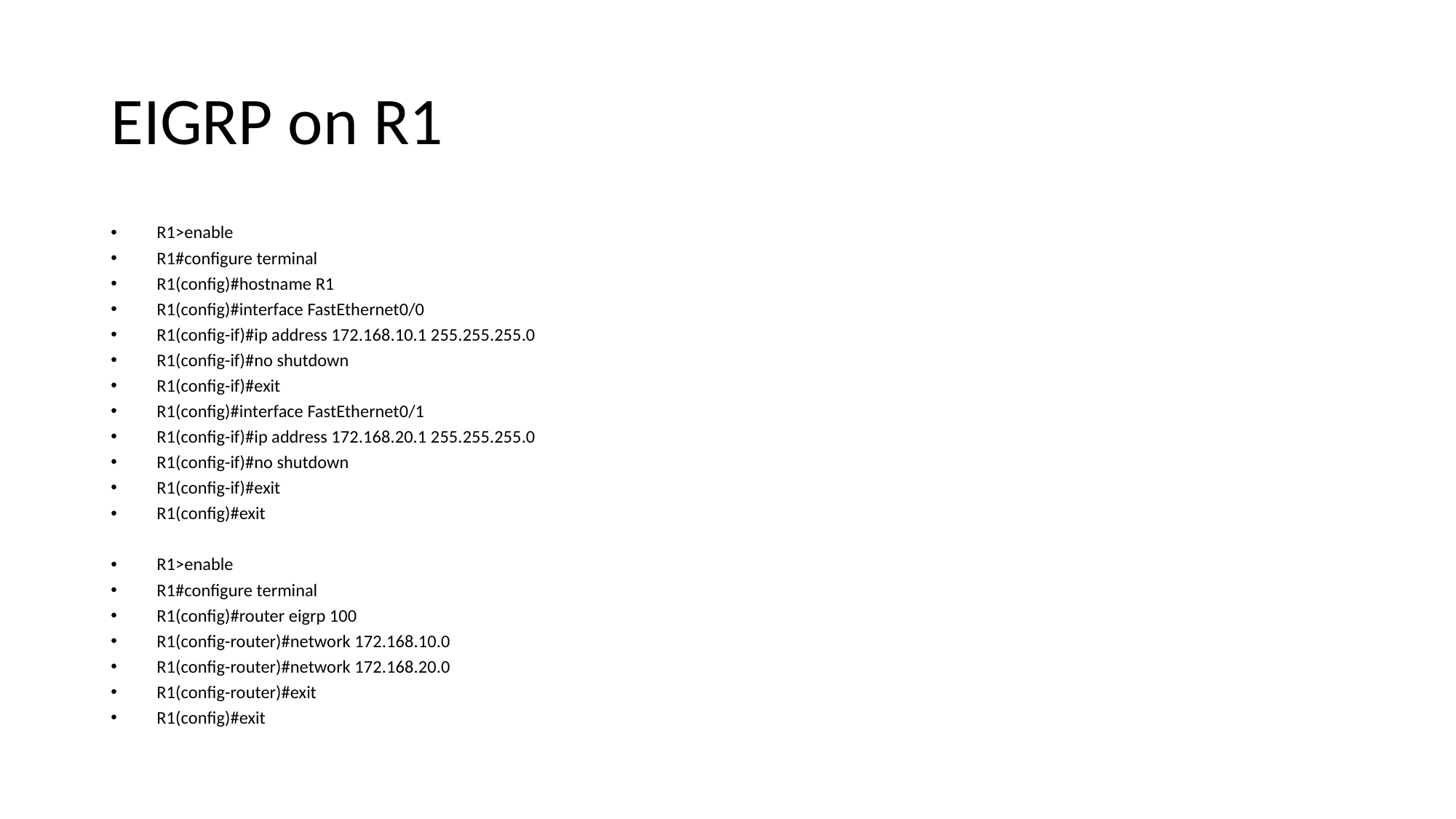

# EIGRP on R1
R1>enable
R1#configure terminal
R1(config)#hostname R1
R1(config)#interface FastEthernet0/0
R1(config-if)#ip address 172.168.10.1 255.255.255.0
R1(config-if)#no shutdown
R1(config-if)#exit
R1(config)#interface FastEthernet0/1
R1(config-if)#ip address 172.168.20.1 255.255.255.0
R1(config-if)#no shutdown
R1(config-if)#exit
R1(config)#exit

R1>enable
R1#configure terminal
R1(config)#router eigrp 100
R1(config-router)#network 172.168.10.0
R1(config-router)#network 172.168.20.0
R1(config-router)#exit
R1(config)#exit